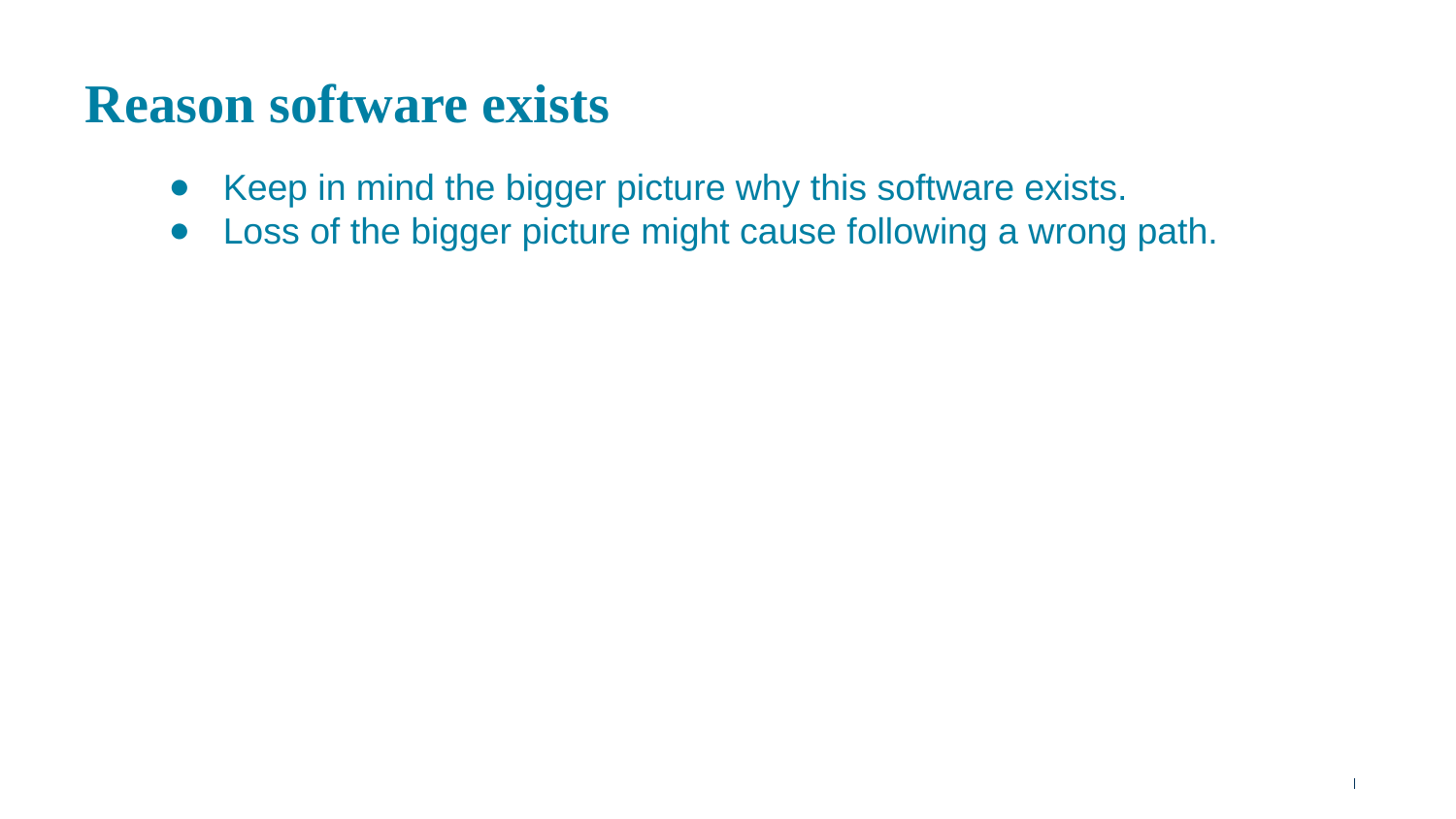

# Reason software exists
Keep in mind the bigger picture why this software exists.
Loss of the bigger picture might cause following a wrong path.